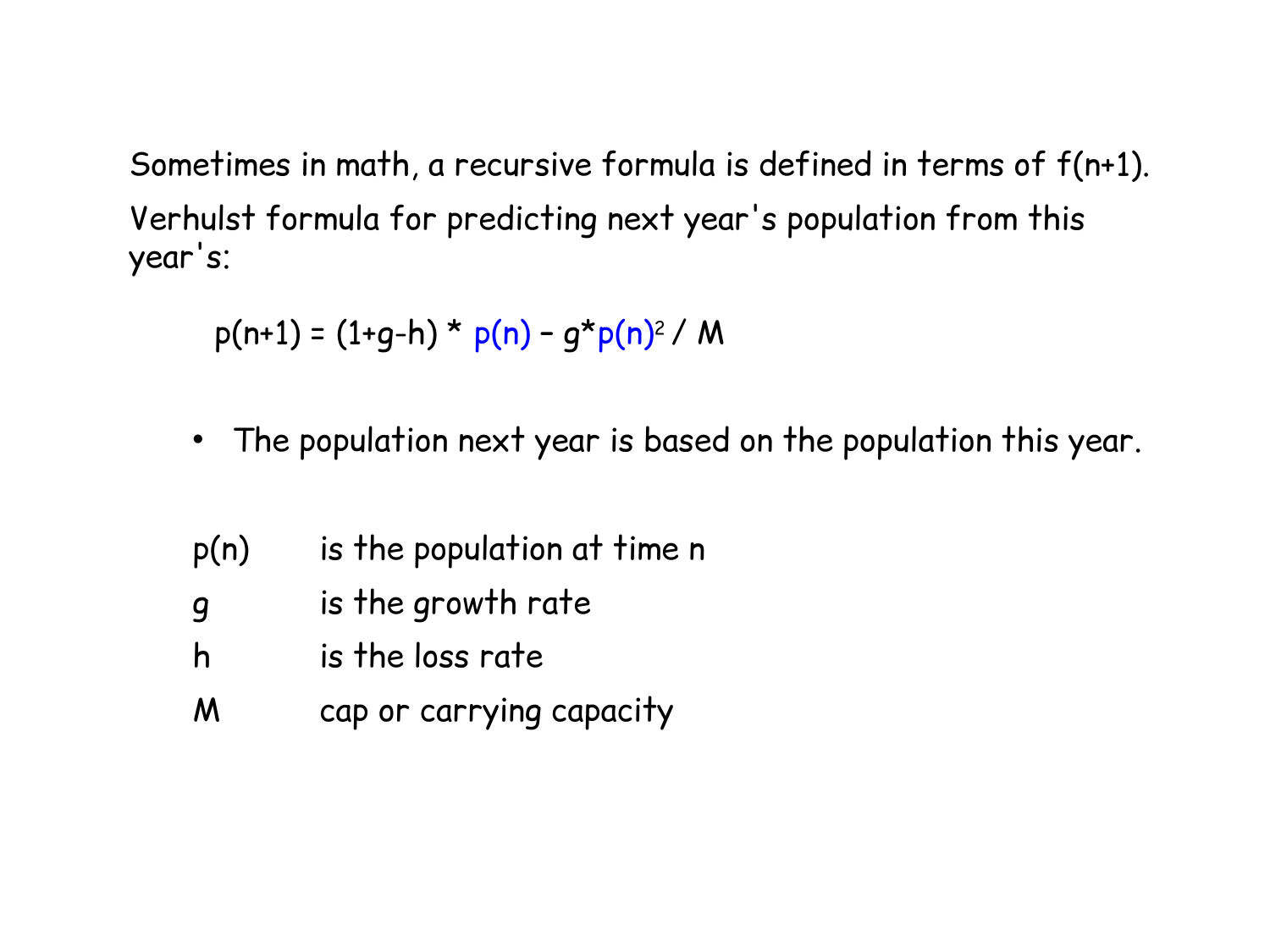

Sometimes in math, a recursive formula is defined in terms of f(n+1).
Verhulst formula for predicting next year's population from this year's:
         p(n+1) = (1+g-h) * p(n) – g*p(n)2 / M

The population next year is based on the population this year.

p(n)	is the population at time n
g 	is the growth rate
h	is the loss rate
M	cap or carrying capacity